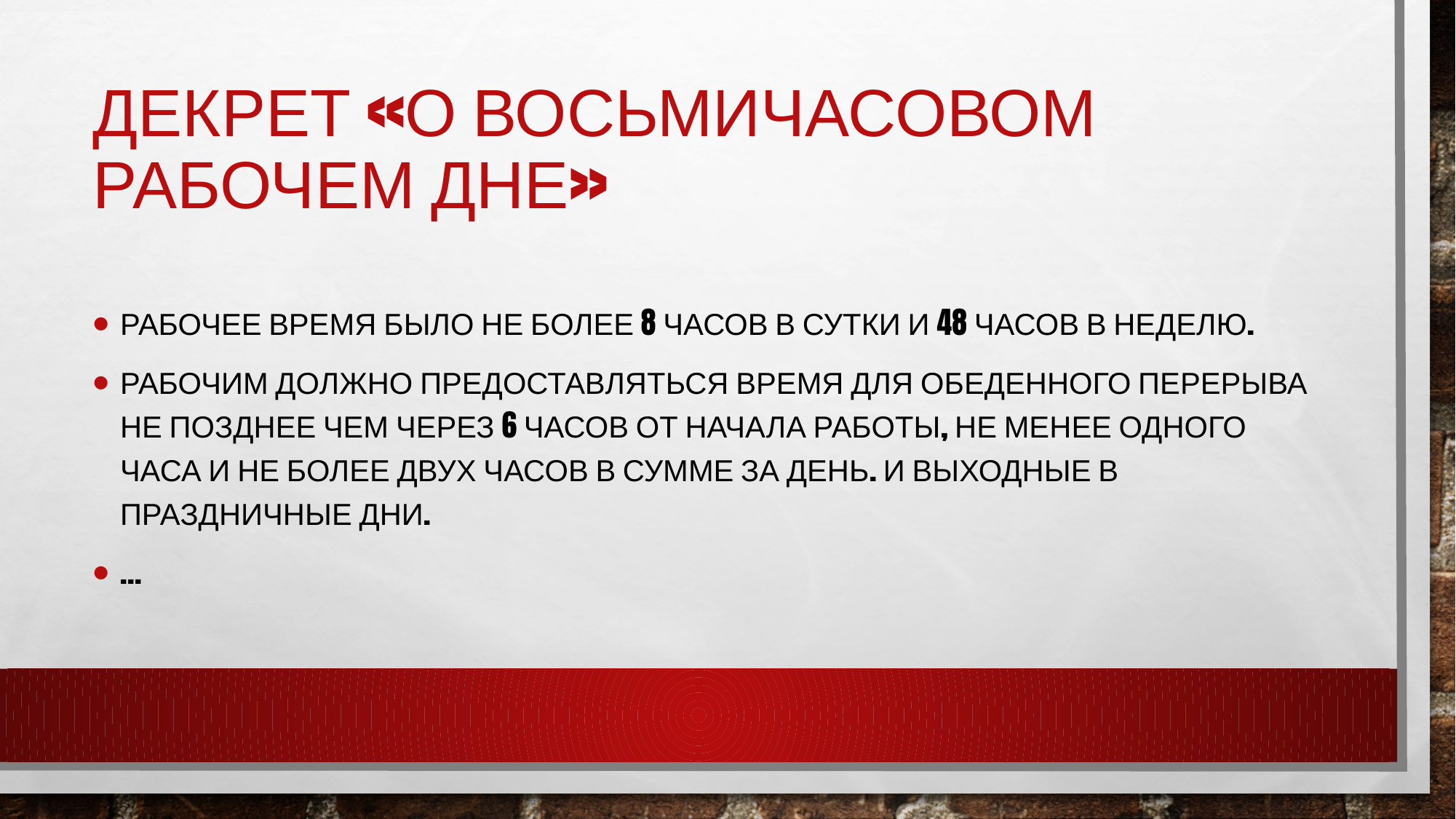

# Декрет «О восьмичасовом рабочем дне»
Рабочее время было не более 8 часов в сутки и 48 часов в неделю.
Рабочим должно предоставляться время для обеденного перерыва не позднее чем через 6 часов от начала работы, не менее одного часа и не более двух часов в сумме за день. и выходные в праздничные дни.
…